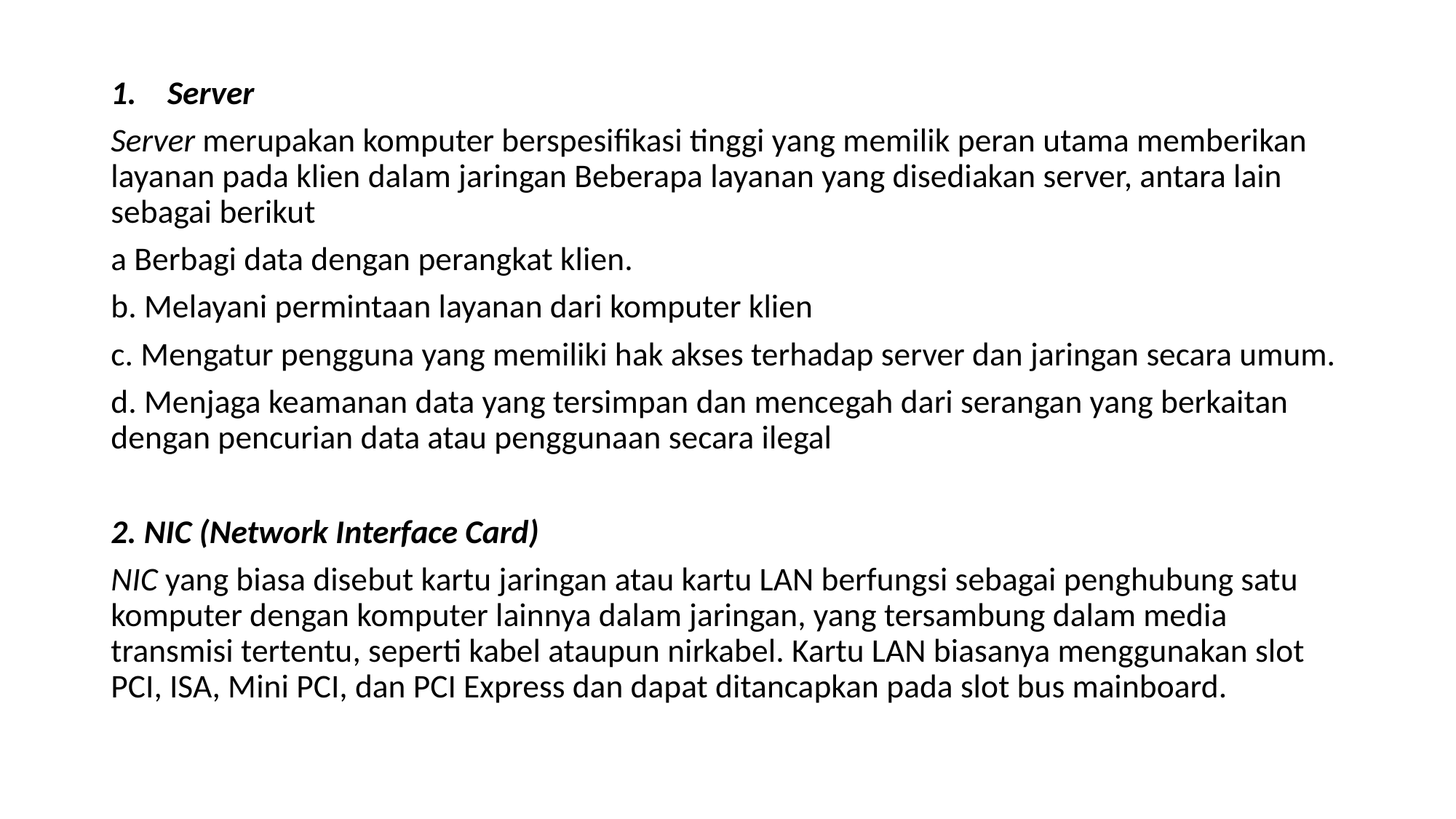

Server
Server merupakan komputer berspesifikasi tinggi yang memilik peran utama memberikan layanan pada klien dalam jaringan Beberapa layanan yang disediakan server, antara lain sebagai berikut
a Berbagi data dengan perangkat klien.
b. Melayani permintaan layanan dari komputer klien
c. Mengatur pengguna yang memiliki hak akses terhadap server dan jaringan secara umum.
d. Menjaga keamanan data yang tersimpan dan mencegah dari serangan yang berkaitan dengan pencurian data atau penggunaan secara ilegal

2. NIC (Network Interface Card)
NIC yang biasa disebut kartu jaringan atau kartu LAN berfungsi sebagai penghubung satu komputer dengan komputer lainnya dalam jaringan, yang tersambung dalam media transmisi tertentu, seperti kabel ataupun nirkabel. Kartu LAN biasanya menggunakan slot PCI, ISA, Mini PCI, dan PCI Express dan dapat ditancapkan pada slot bus mainboard.